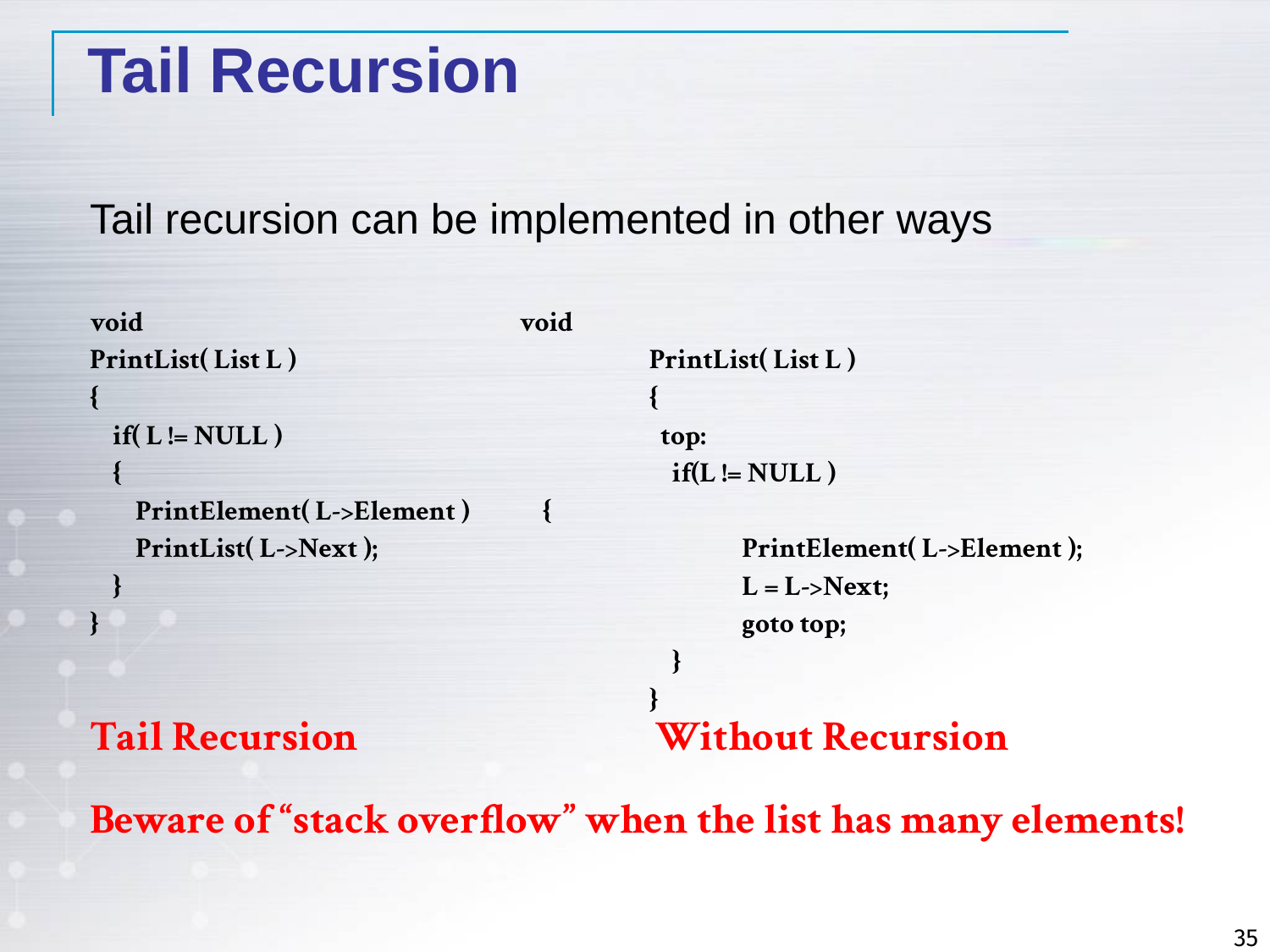

Tail Recursion
Tail recursion can be implemented in other ways

void                                                                  void
PrintList( List L )		         PrintList( List L )
{		         {
    if( L != NULL )		           top:
    {		             if(L != NULL )
        PrintElement( L->Element )	            {
        PrintList( L->Next );			   PrintElement( L->Element );
    }			   L = L->Next;
}			   goto top;
		             }
		         }
Tail Recursion	                     Without Recursion

Beware of “stack overflow” when the list has many elements!
35